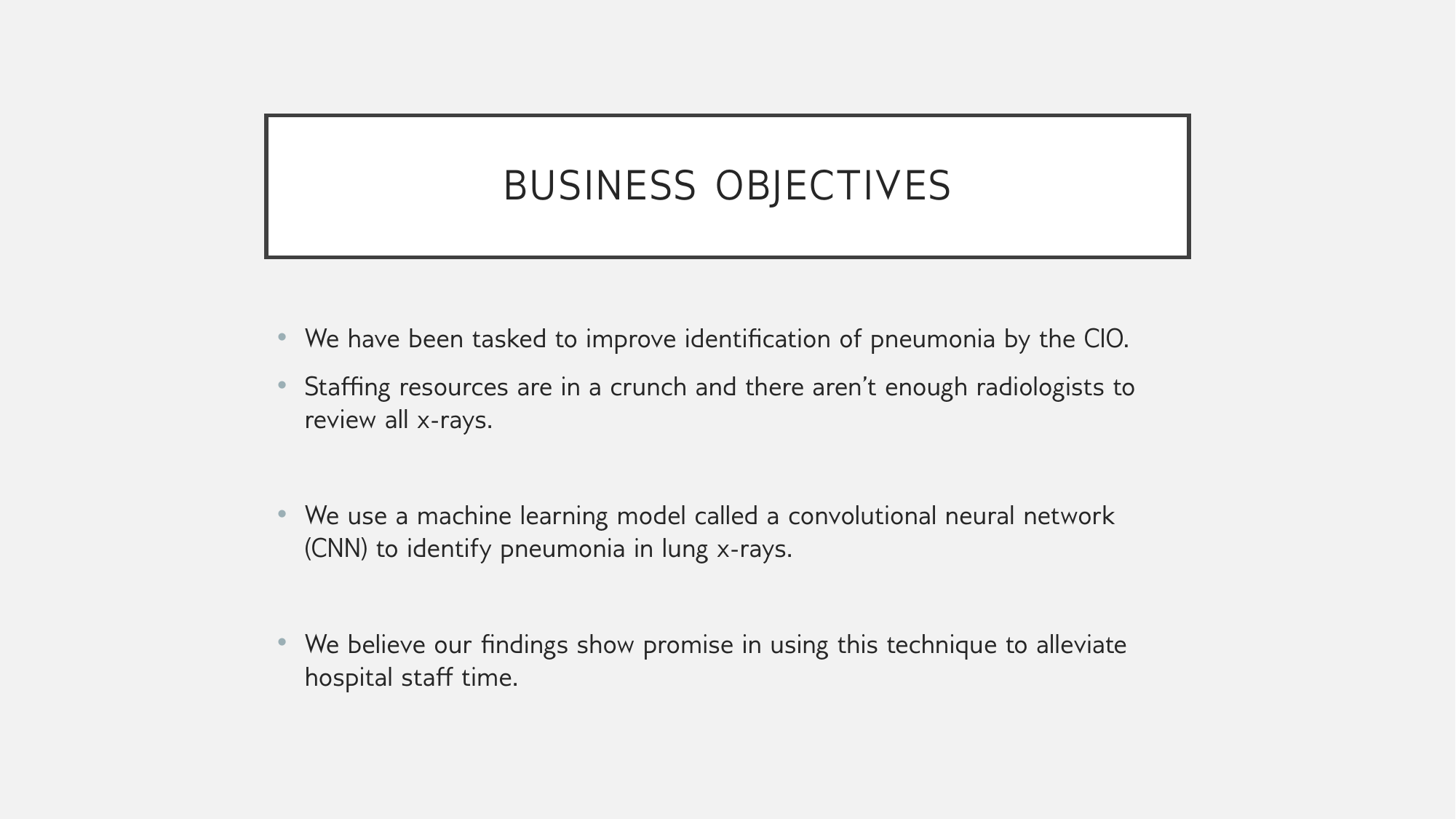

# Business Objectives
We have been tasked to improve identification of pneumonia by the CIO.
Staffing resources are in a crunch and there aren’t enough radiologists to review all x-rays.

We use a machine learning model called a convolutional neural network (CNN) to identify pneumonia in lung x-rays.

We believe our findings show promise in using this technique to alleviate hospital staff time.